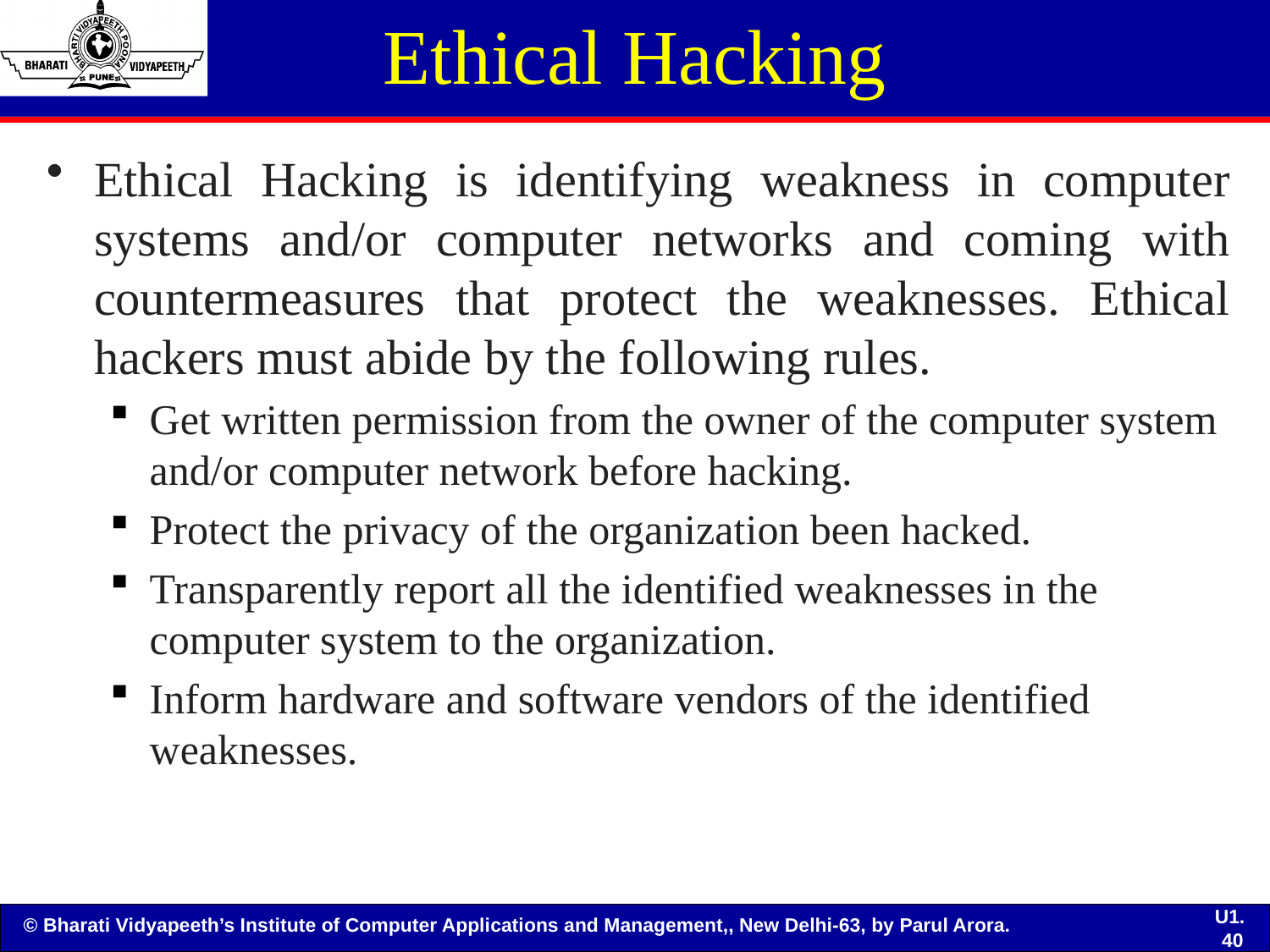

# Ethical Hacking
Ethical Hacking is identifying weakness in computer systems and/or computer networks and coming with countermeasures that protect the weaknesses. Ethical hackers must abide by the following rules.
Get written permission from the owner of the computer system and/or computer network before hacking.
Protect the privacy of the organization been hacked.
Transparently report all the identified weaknesses in the computer system to the organization.
Inform hardware and software vendors of the identified weaknesses.